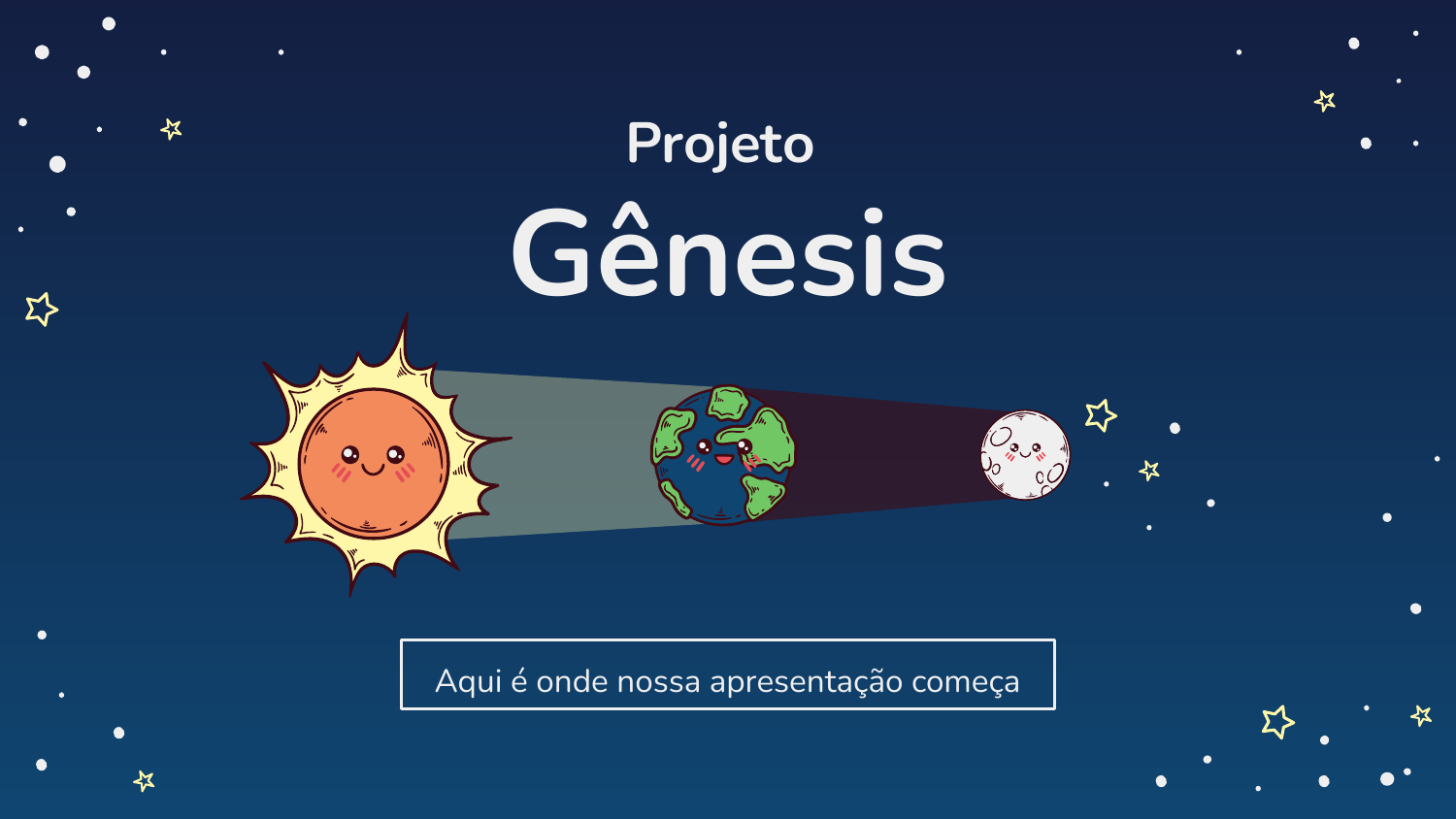

# Projeto Gênesis

Aqui é onde nossa apresentação começa